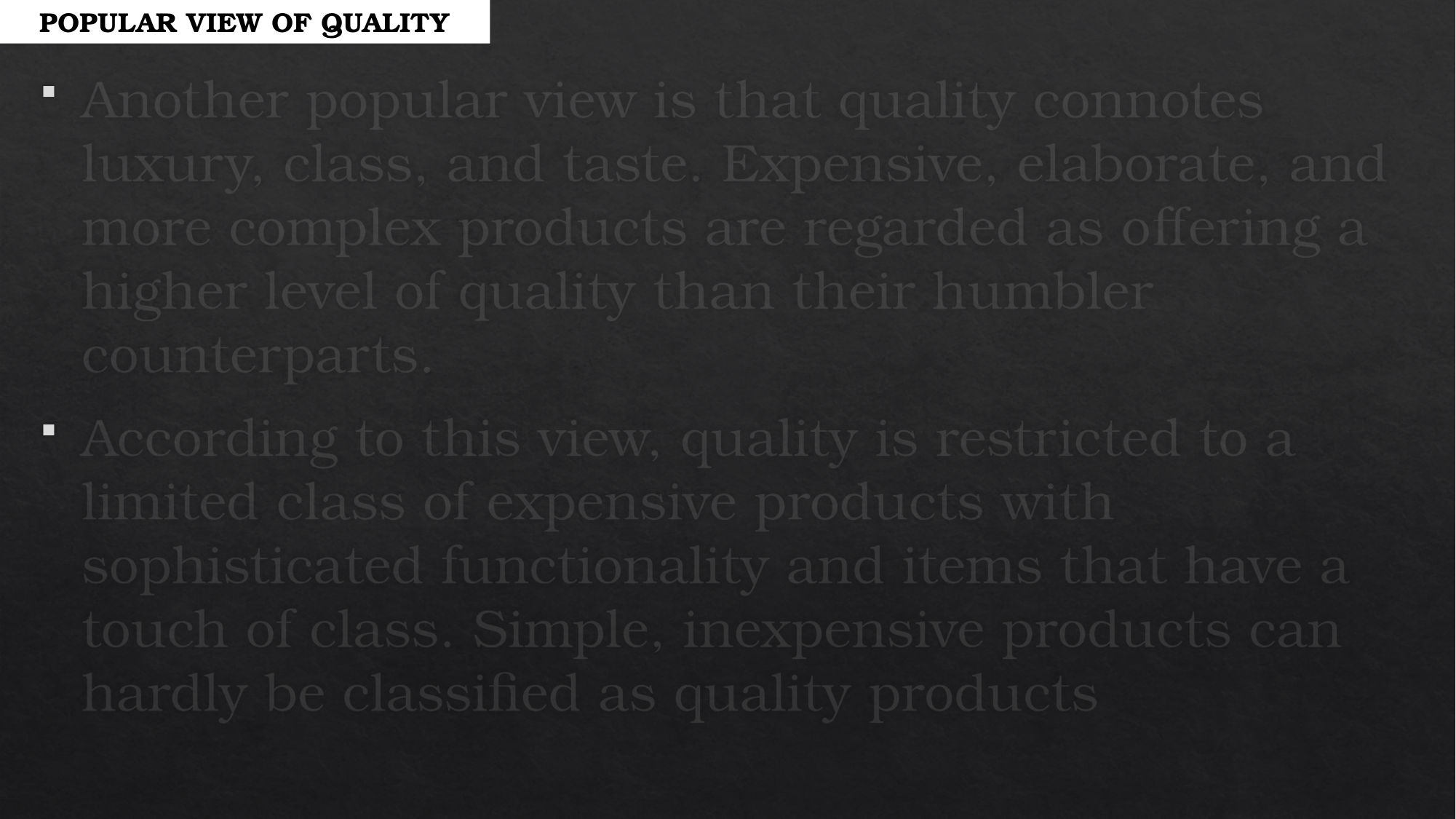

POPULAR VIEW OF QUALITY
Another popular view is that quality connotes luxury, class, and taste. Expensive, elaborate, and more complex products are regarded as offering a higher level of quality than their humbler counterparts.
According to this view, quality is restricted to a limited class of expensive products with sophisticated functionality and items that have a touch of class. Simple, inexpensive products can hardly be classified as quality products